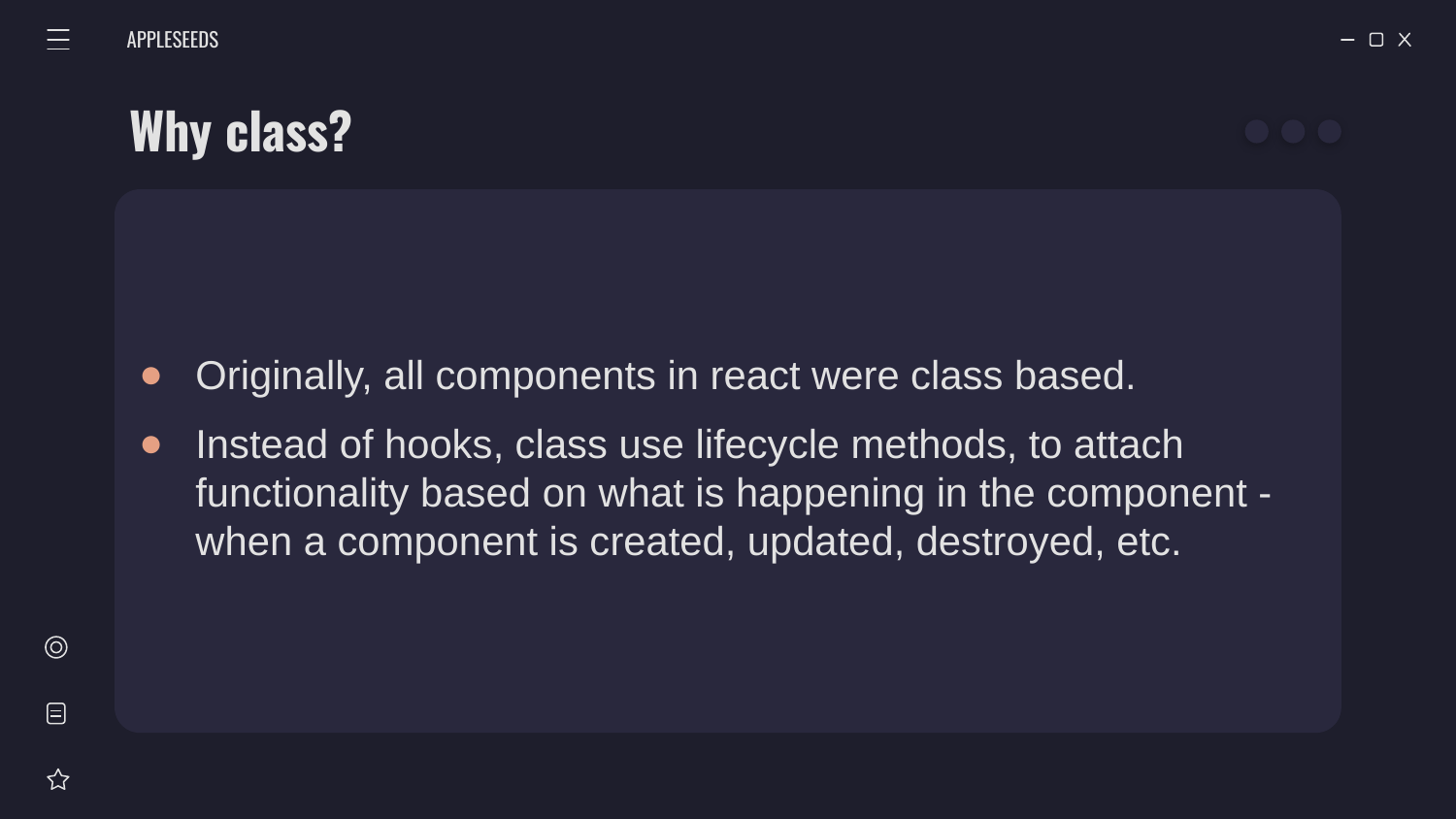

APPLESEEDS

# Why class?

Originally, all components in react were class based.
Instead of hooks, class use lifecycle methods, to attach functionality based on what is happening in the component - when a component is created, updated, destroyed, etc.